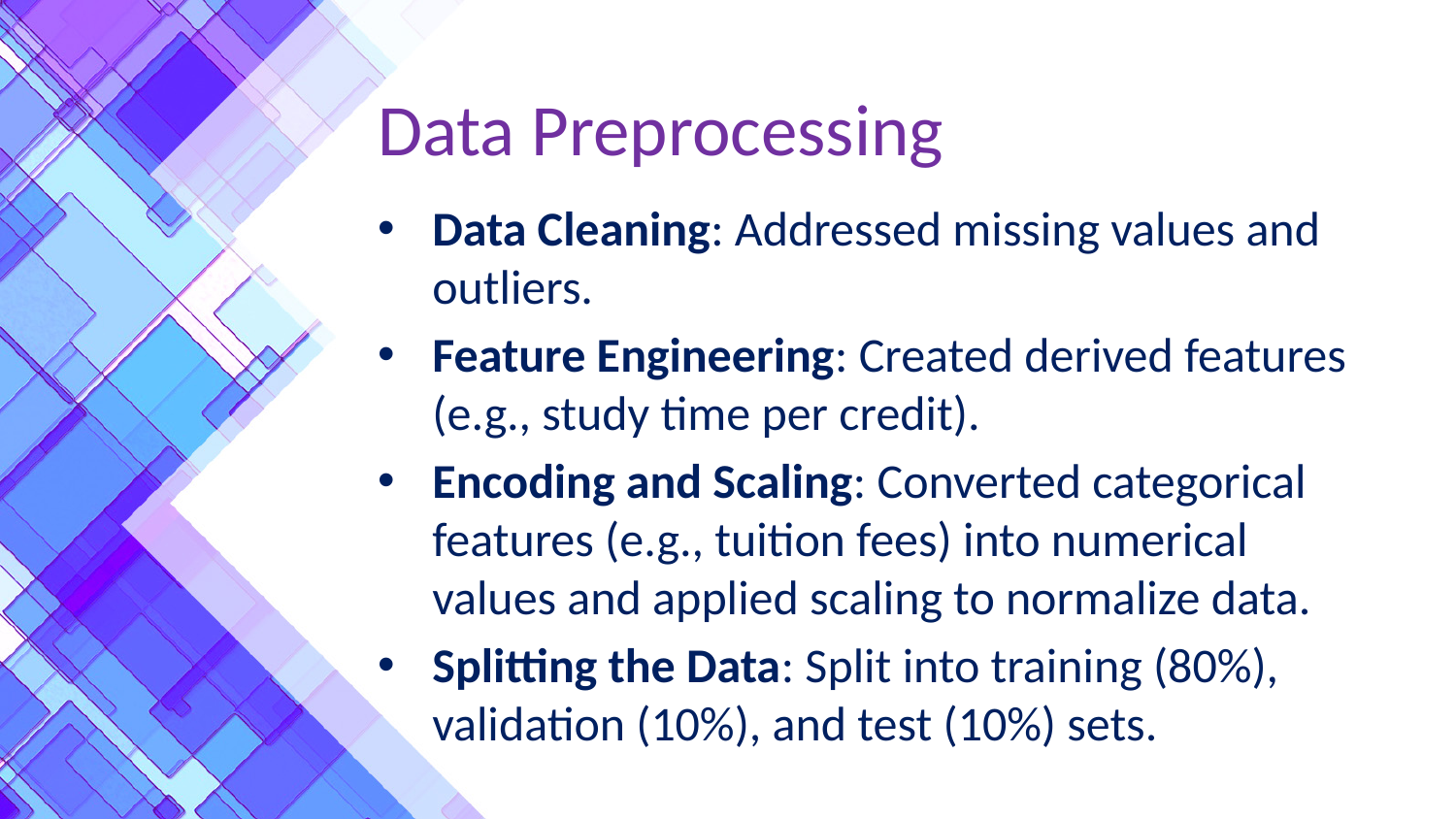

# Data Preprocessing
Data Cleaning: Addressed missing values and outliers.
Feature Engineering: Created derived features (e.g., study time per credit).
Encoding and Scaling: Converted categorical features (e.g., tuition fees) into numerical values and applied scaling to normalize data.
Splitting the Data: Split into training (80%), validation (10%), and test (10%) sets.